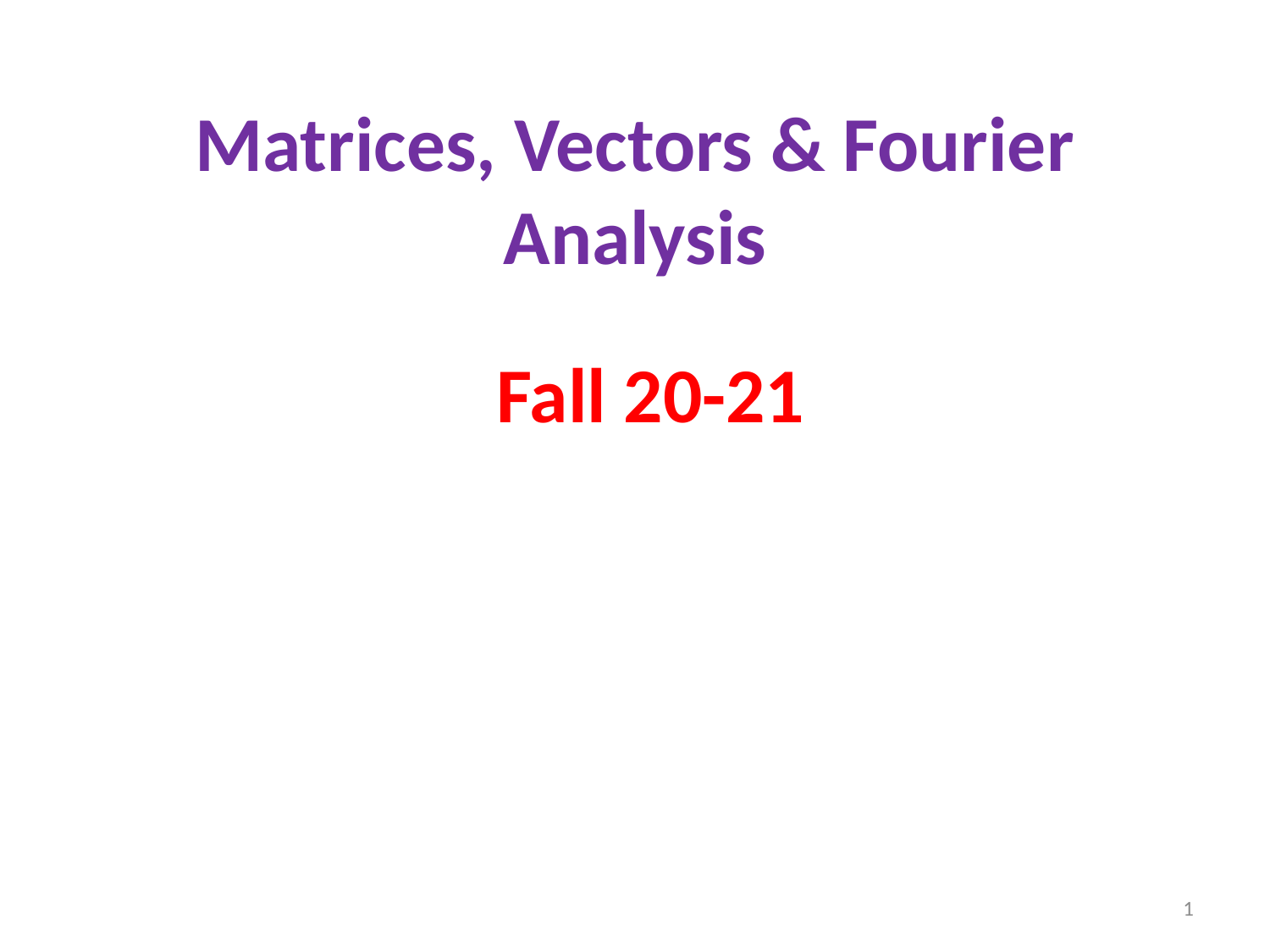

# Matrices, Vectors & Fourier Analysis
Fall 20-21

1